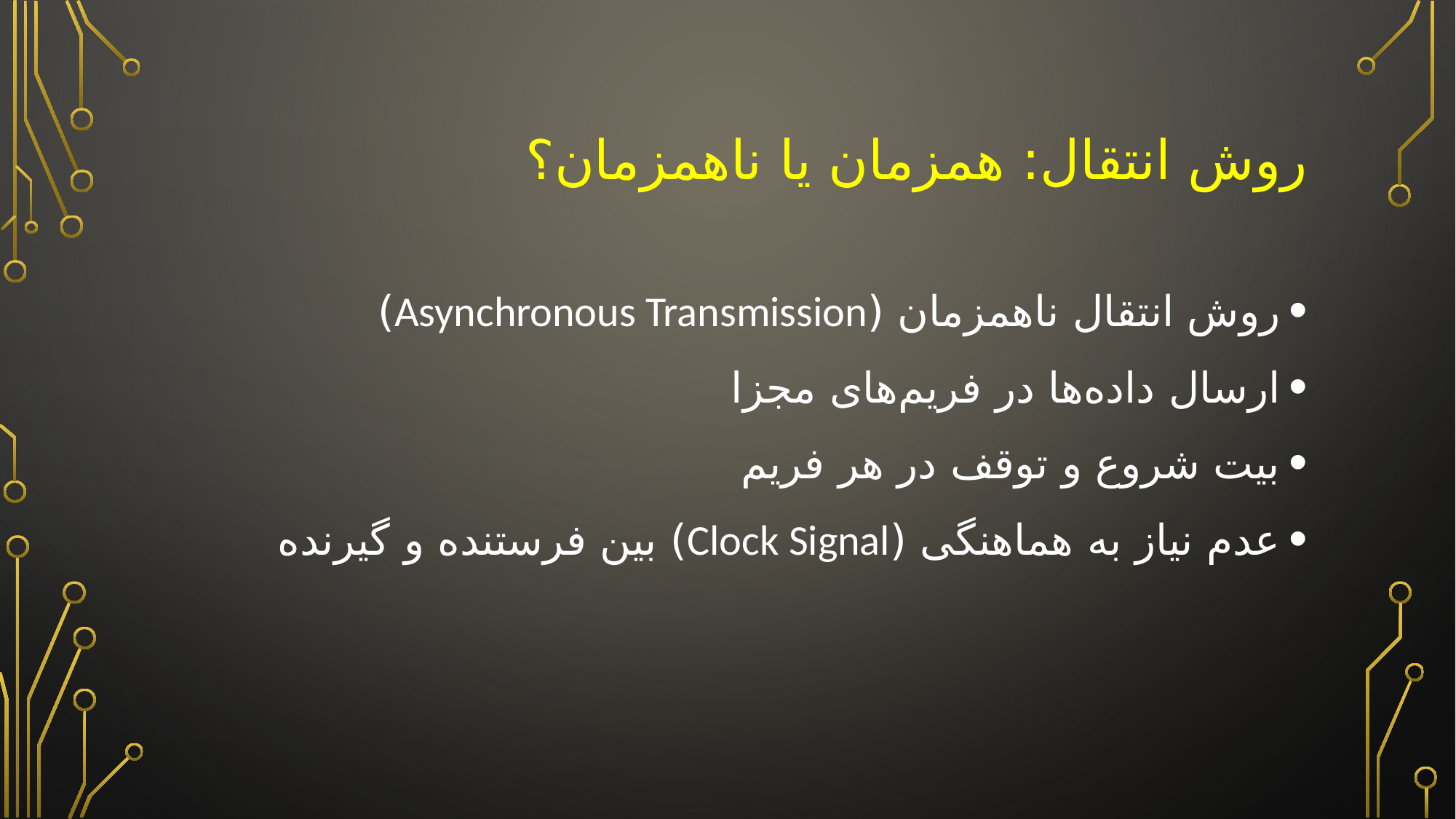

# روش انتقال: همزمان یا ناهمزمان؟
روش انتقال ناهمزمان (Asynchronous Transmission)
ارسال داده‌ها در فریم‌های مجزا
بیت شروع و توقف در هر فریم
عدم نیاز به هماهنگی (Clock Signal) بین فرستنده و گیرنده